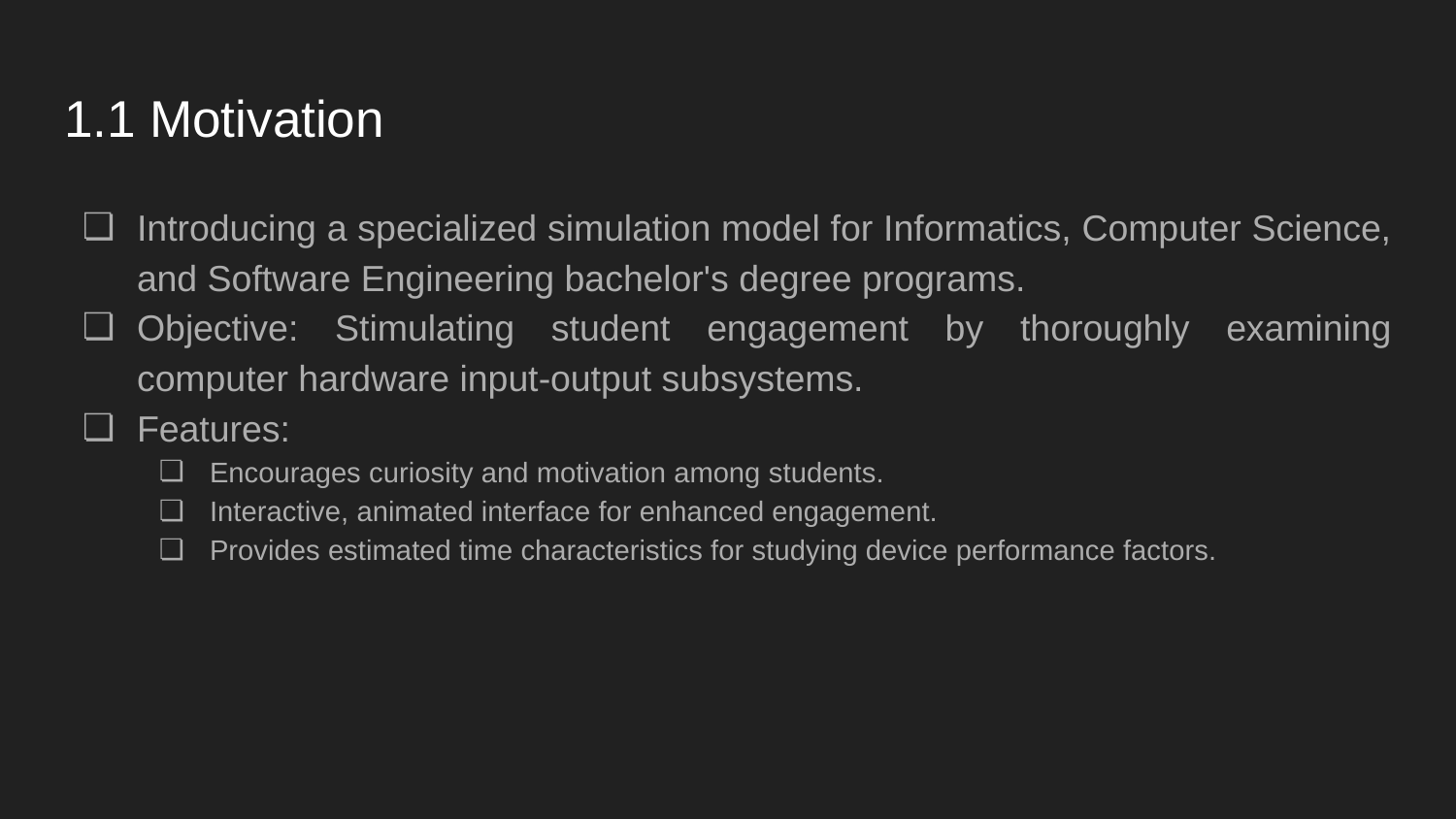

# 1.1 Motivation
Introducing a specialized simulation model for Informatics, Computer Science, and Software Engineering bachelor's degree programs.
Objective: Stimulating student engagement by thoroughly examining computer hardware input-output subsystems.
Features:
Encourages curiosity and motivation among students.
Interactive, animated interface for enhanced engagement.
Provides estimated time characteristics for studying device performance factors.